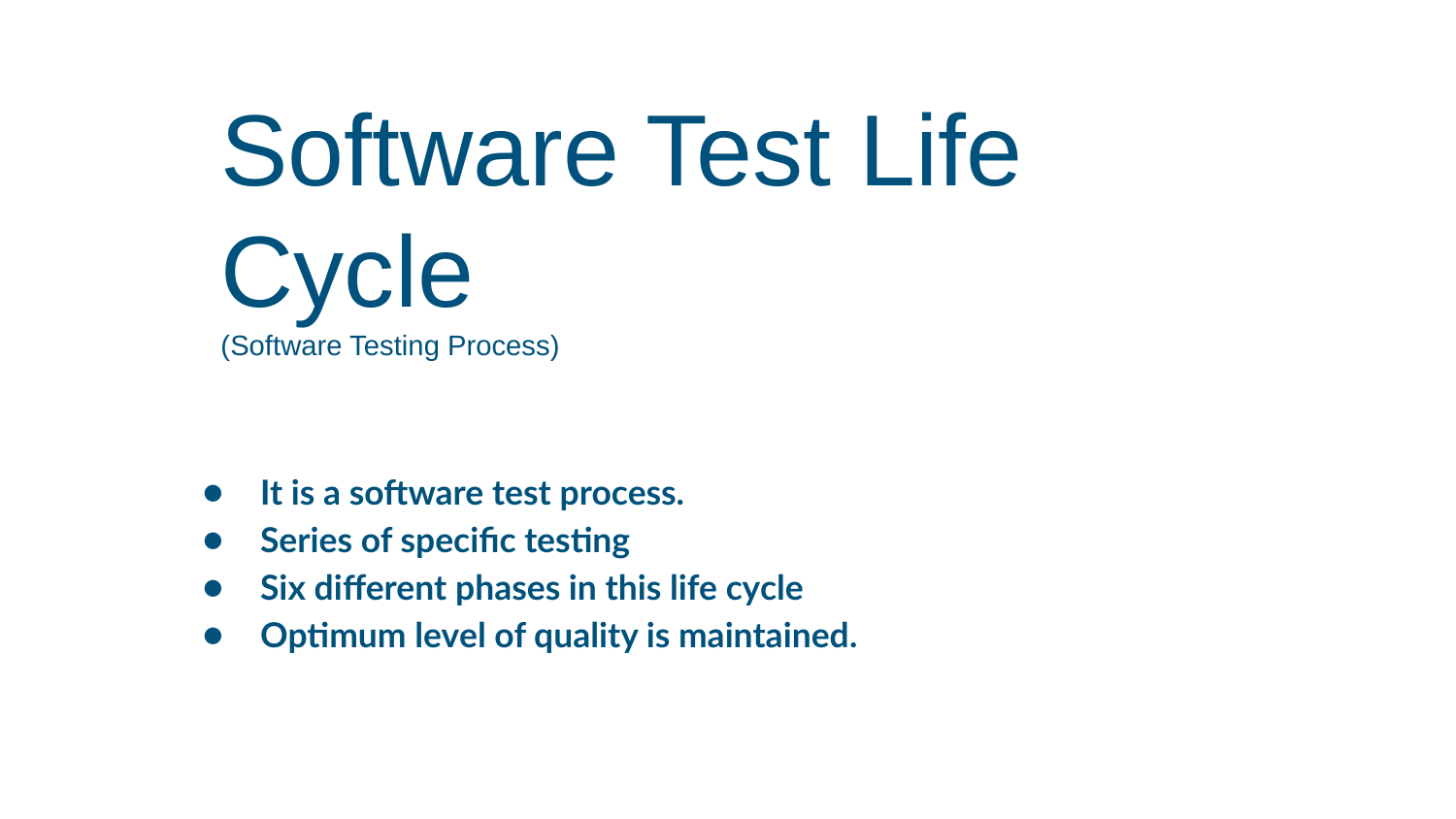

# Software Test Life Cycle (Software Testing Process)

It is a software test process.
Series of specific testing
Six different phases in this life cycle
Optimum level of quality is maintained.